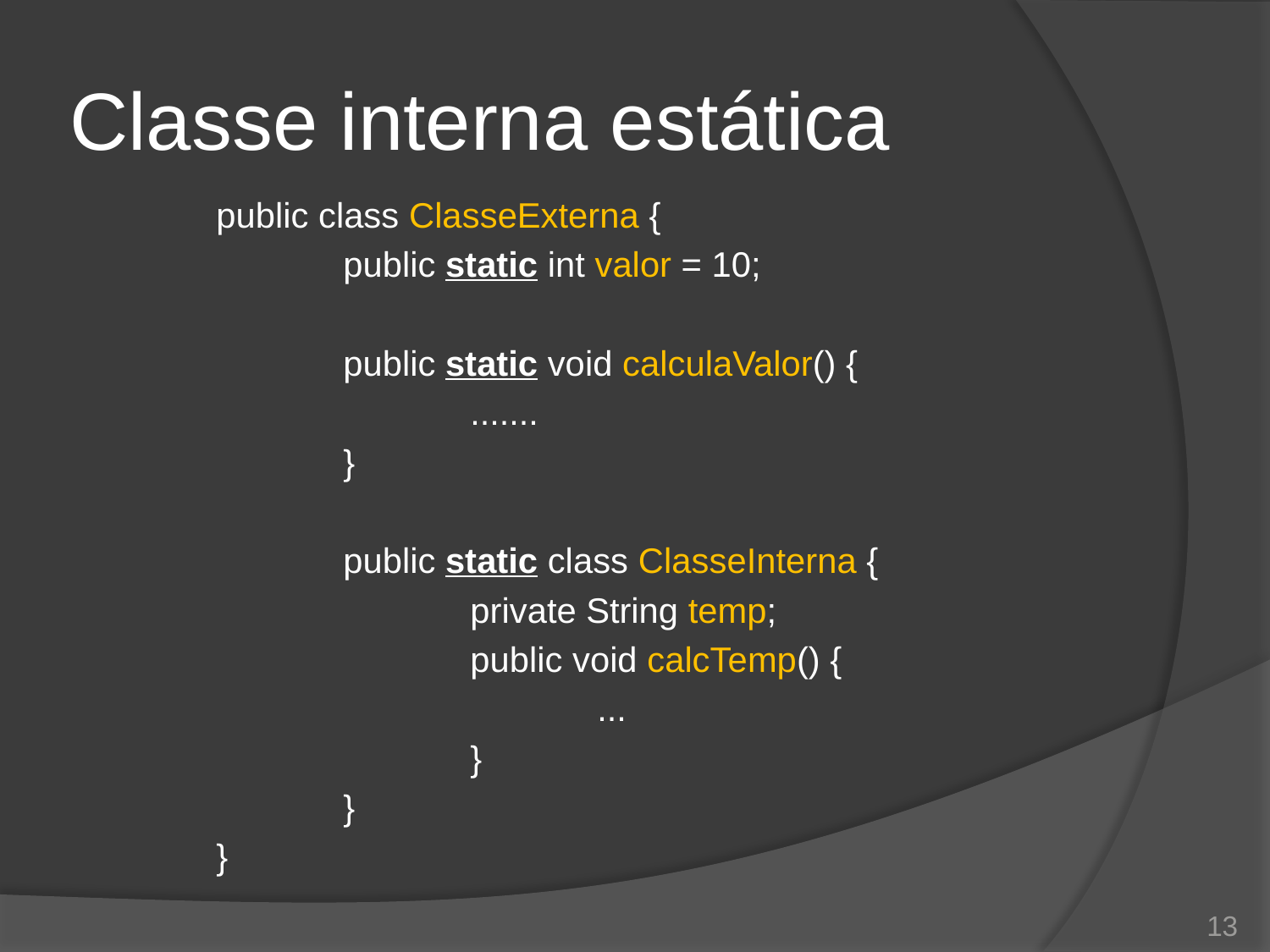

# Classe interna estática
public class ClasseExterna {
	public static int valor = 10;

	public static void calculaValor() {
		.......
	}

	public static class ClasseInterna {
		private String temp;
		public void calcTemp() {
			...
		}
	}
}
13